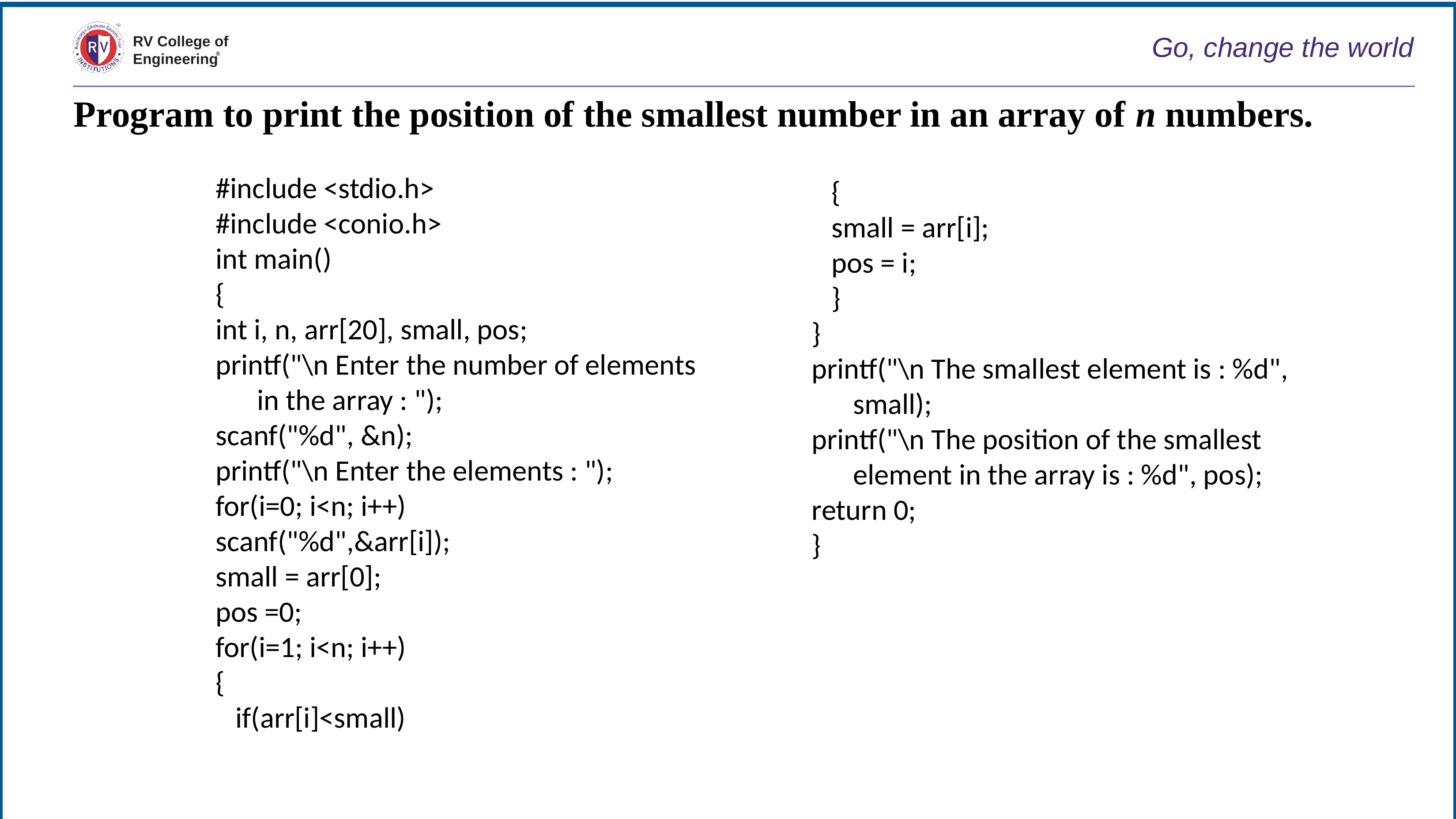

# Go, change the world
RV College of
Engineering

Program to print the position of the smallest number in an array of n numbers.
#include <stdio.h>
#include <conio.h>
int main()
{
int i, n, arr[20], small, pos;
printf("\n Enter the number of elements in the array : ");
scanf("%d", &n);
printf("\n Enter the elements : ");
for(i=0; i<n; i++)
scanf("%d",&arr[i]);
small = arr[0];
pos =0;
for(i=1; i<n; i++)
{
   if(arr[i]<small)
   {
   small = arr[i];
   pos = i;
   }
}
printf("\n The smallest element is : %d", small);
printf("\n The position of the smallest element in the array is : %d", pos);
return 0;
}